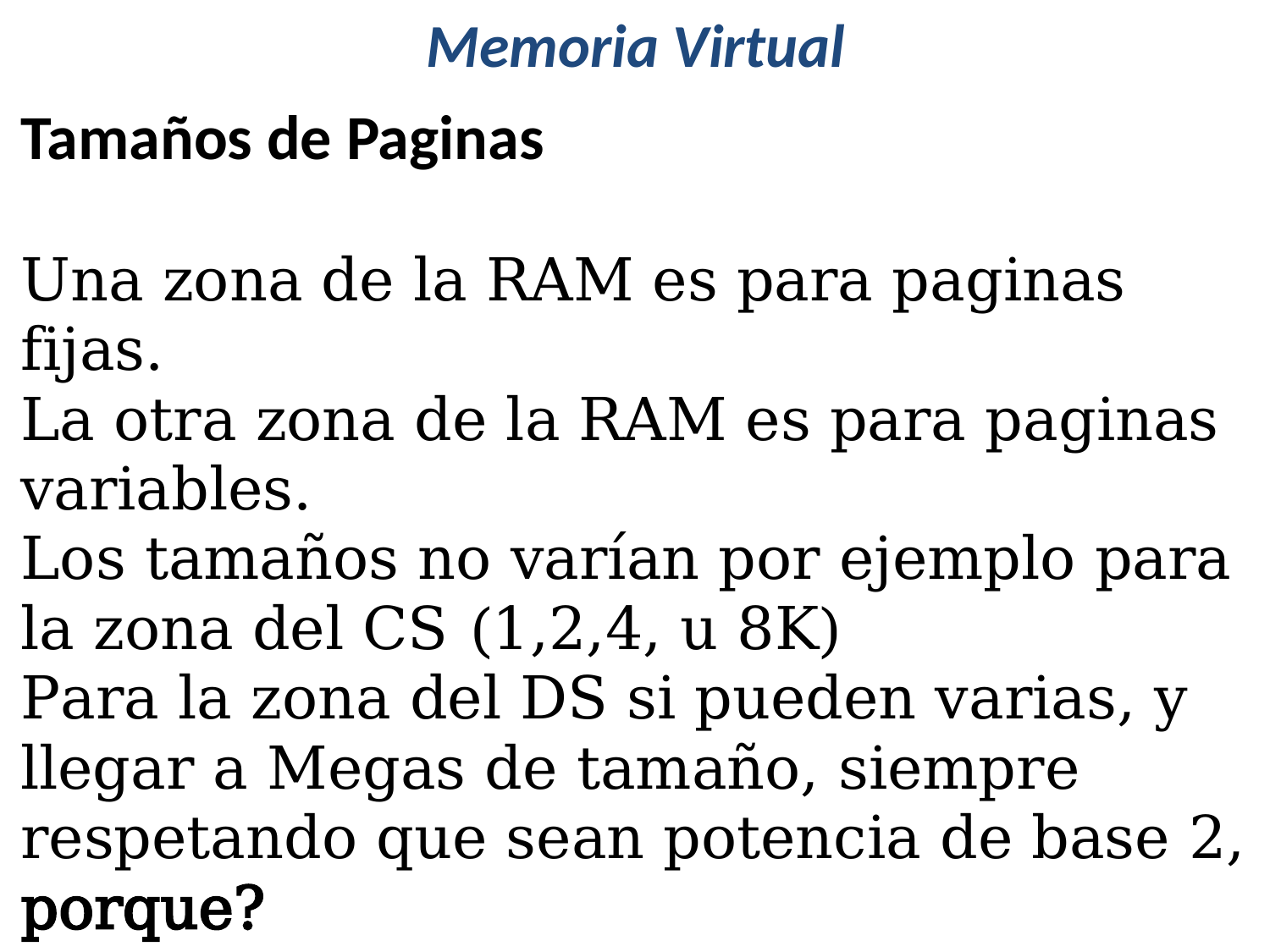

# Memoria Virtual
Tamaños de Paginas

Una zona de la RAM es para paginas fijas.
La otra zona de la RAM es para paginas variables.
Los tamaños no varían por ejemplo para la zona del CS (1,2,4, u 8K)
Para la zona del DS si pueden varias, y llegar a Megas de tamaño, siempre respetando que sean potencia de base 2, porque?